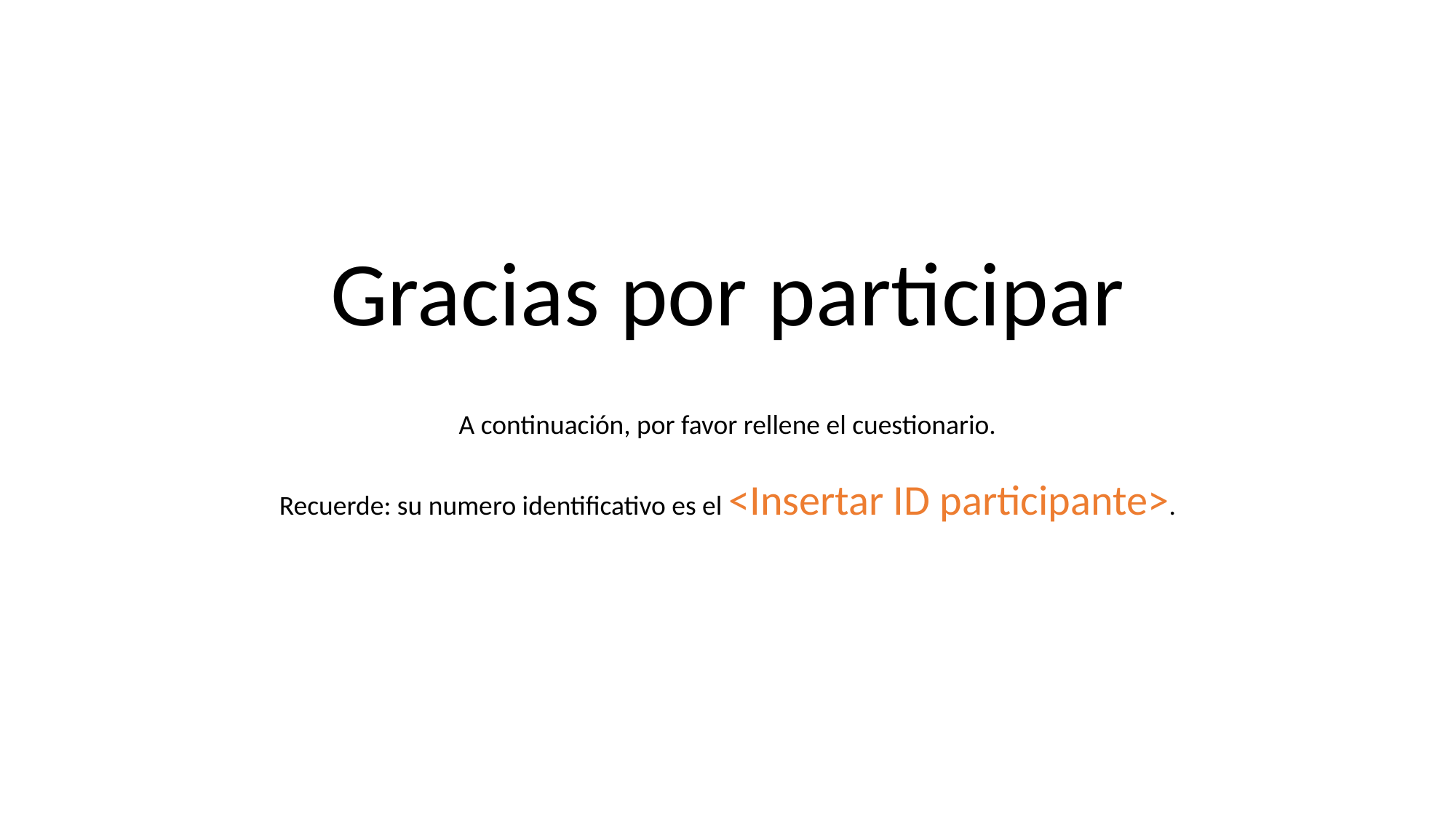

# Gracias por participar
A continuación, por favor rellene el cuestionario.

Recuerde: su numero identificativo es el <Insertar ID participante>.